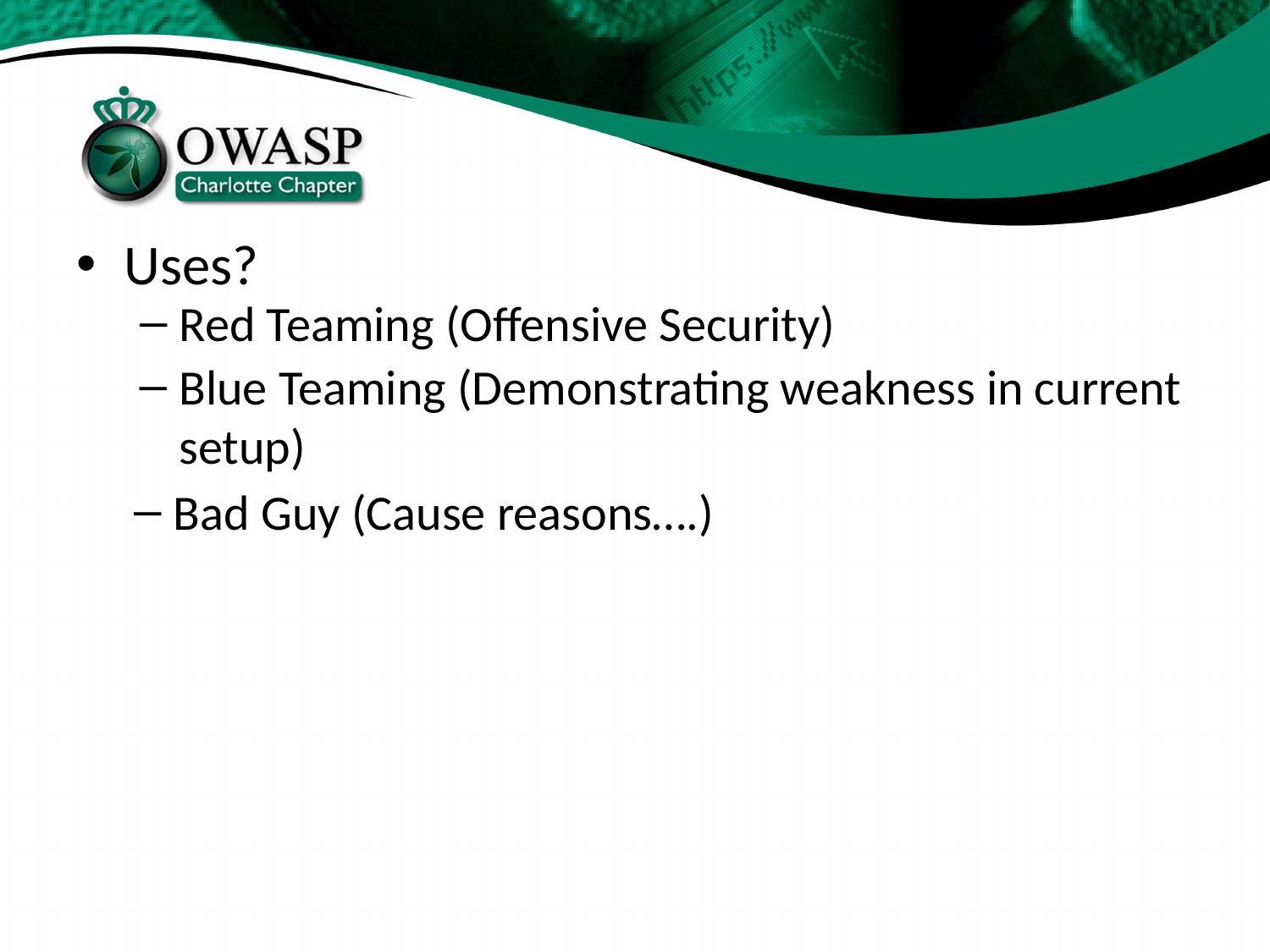

Uses?
Red Teaming (Offensive Security)
Blue Teaming (Demonstrating weakness in current setup)
Bad Guy (Cause reasons….)